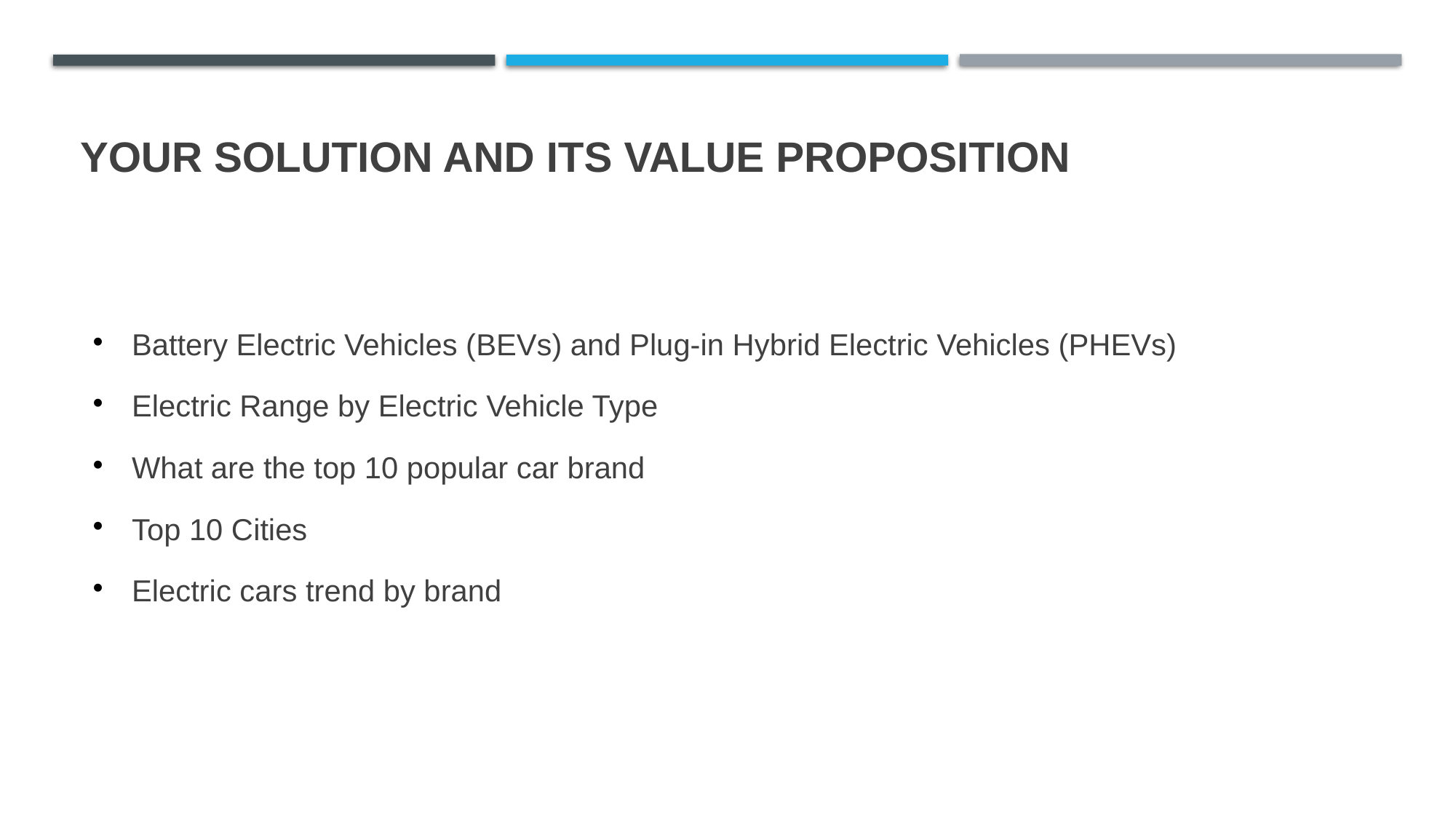

# YOUR SOLUTION AND ITS VALUE PROPOSITION
Battery Electric Vehicles (BEVs) and Plug-in Hybrid Electric Vehicles (PHEVs)
Electric Range by Electric Vehicle Type
What are the top 10 popular car brand
Top 10 Cities
Electric cars trend by brand